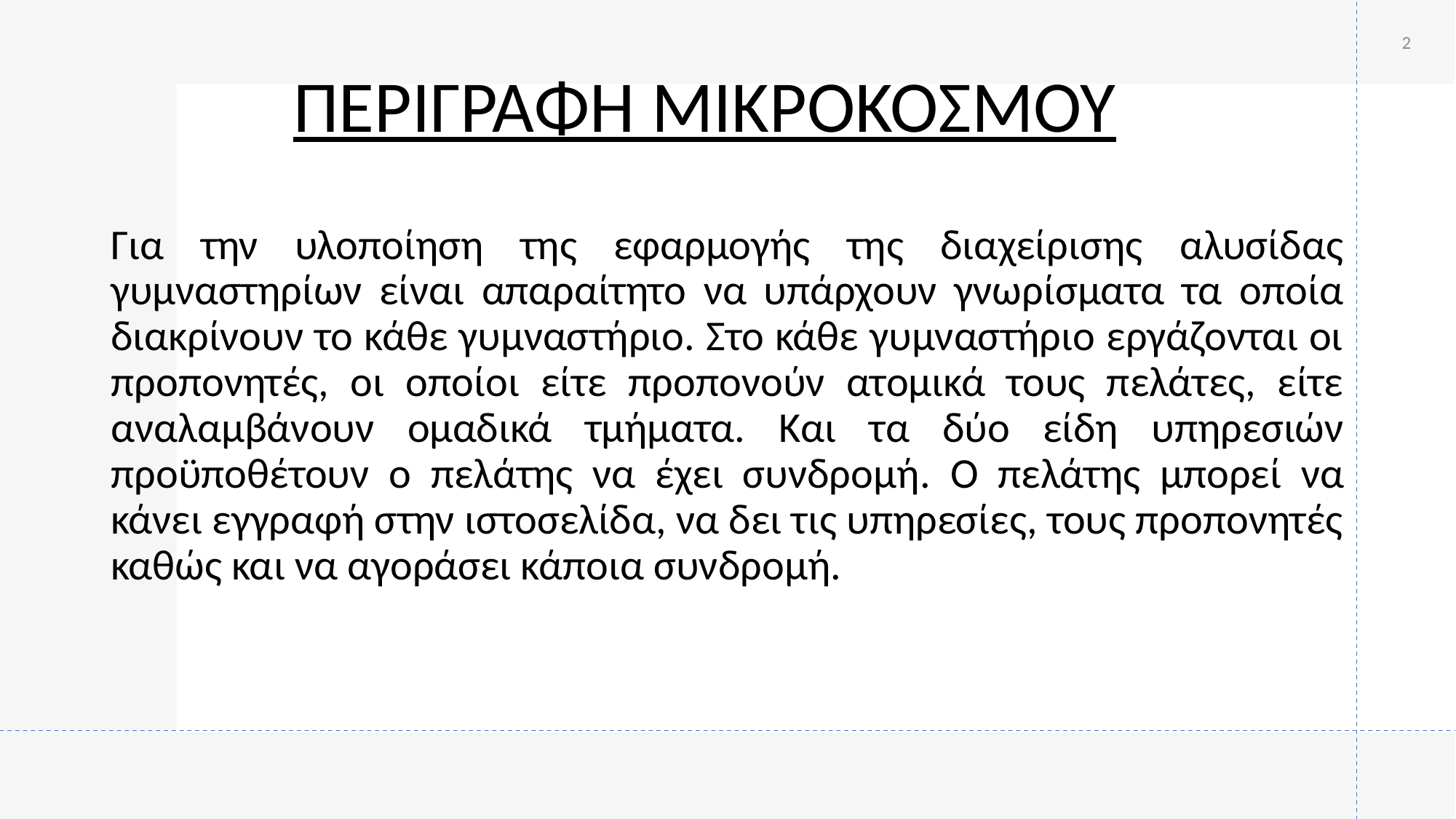

2
# ΠΕΡΙΓΡΑΦΗ ΜΙΚΡΟΚΟΣΜΟΥ

Για την υλοποίηση της εφαρμογής της διαχείρισης αλυσίδας γυμναστηρίων είναι απαραίτητο να υπάρχουν γνωρίσματα τα οποία διακρίνουν το κάθε γυμναστήριο. Στο κάθε γυμναστήριο εργάζονται οι προπονητές, οι οποίοι είτε προπονούν ατομικά τους πελάτες, είτε αναλαμβάνουν ομαδικά τμήματα. Και τα δύο είδη υπηρεσιών προϋποθέτουν ο πελάτης να έχει συνδρομή. Ο πελάτης μπορεί να κάνει εγγραφή στην ιστοσελίδα, να δει τις υπηρεσίες, τους προπονητές καθώς και να αγοράσει κάποια συνδρομή.